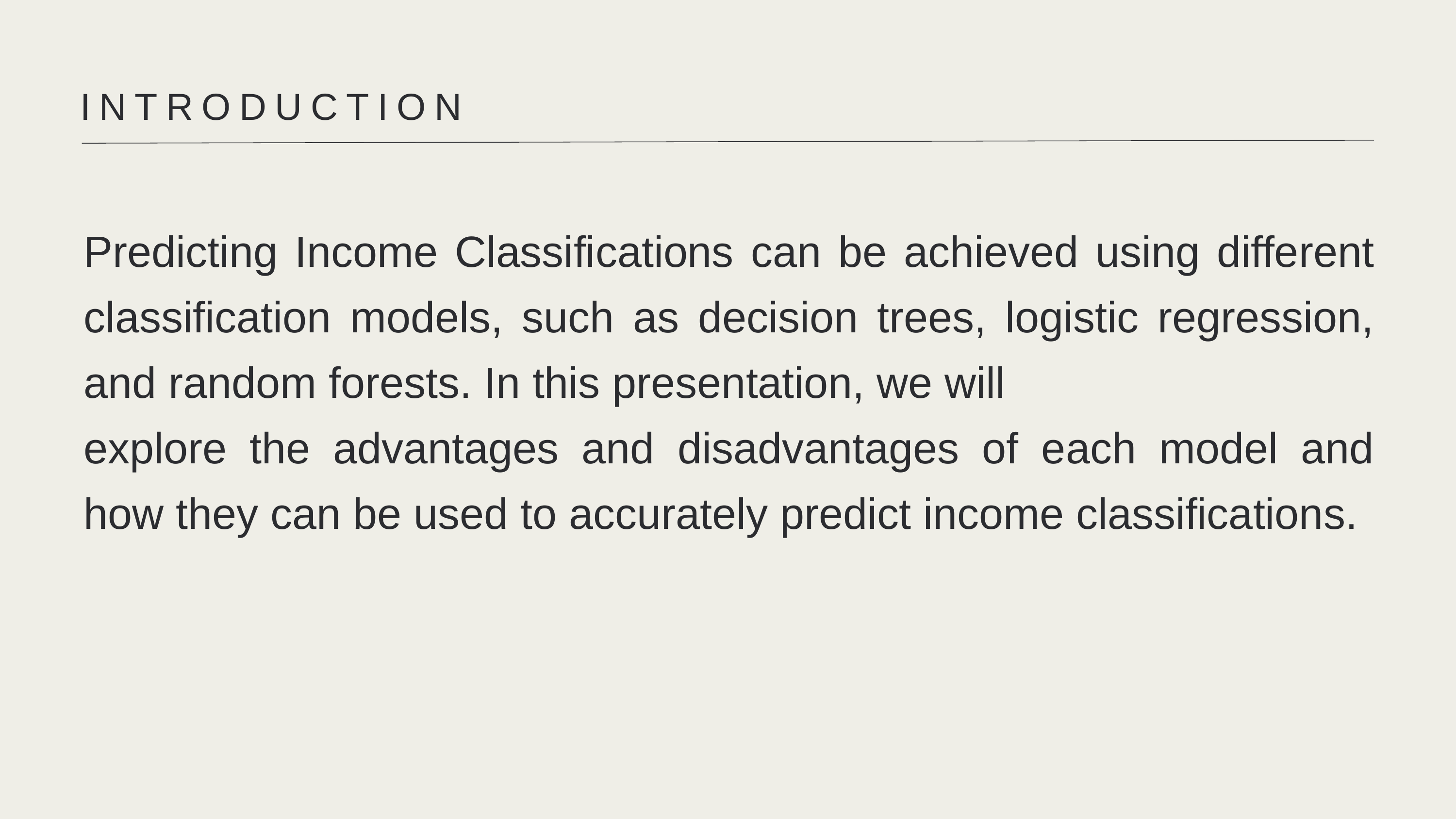

INTRODUCTION

Predicting Income Classifications can be achieved using different classification models, such as decision trees, logistic regression, and random forests. In this presentation, we will
explore the advantages and disadvantages of each model and how they can be used to accurately predict income classifications.